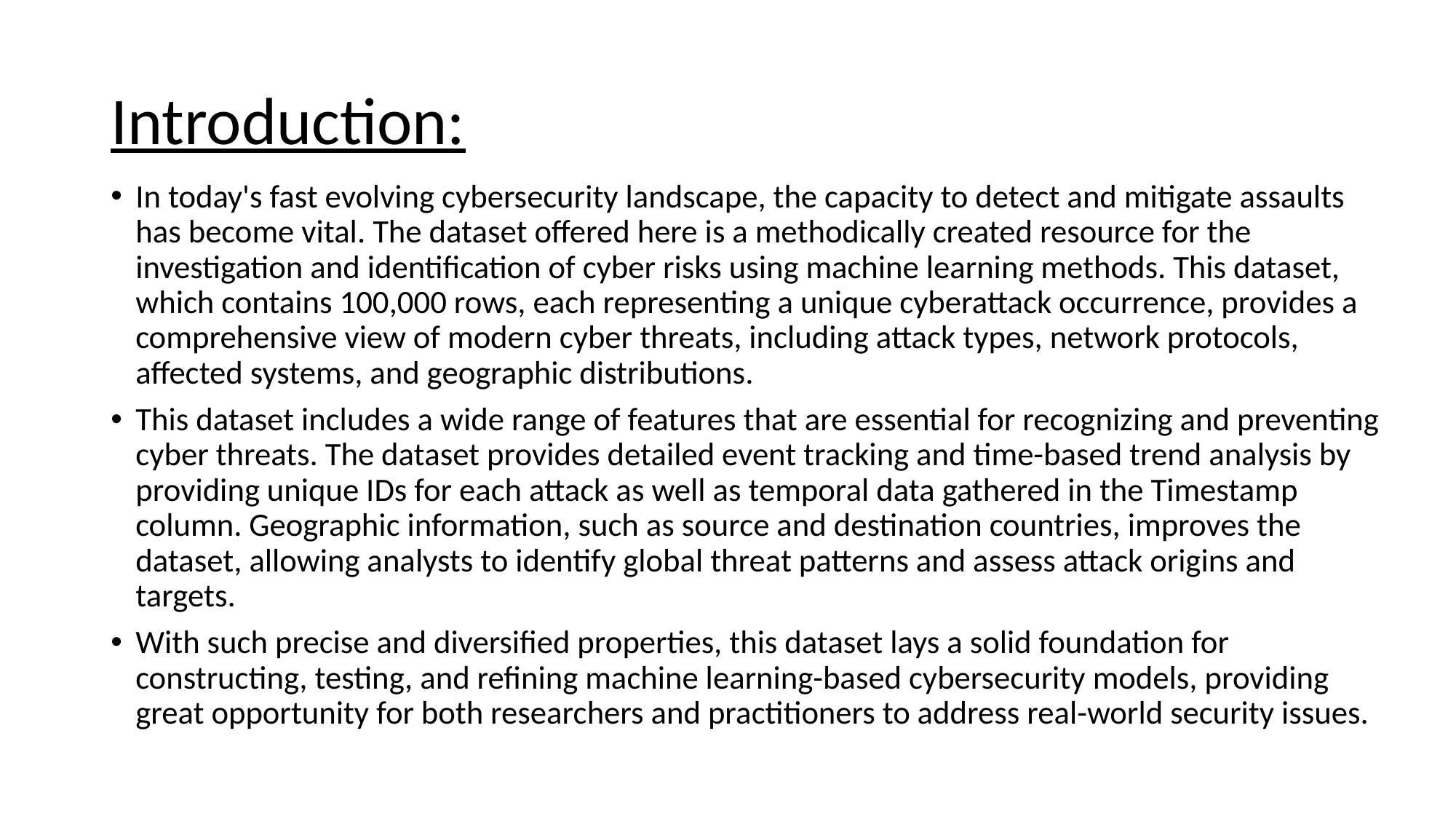

# Introduction:
In today's fast evolving cybersecurity landscape, the capacity to detect and mitigate assaults has become vital. The dataset offered here is a methodically created resource for the investigation and identification of cyber risks using machine learning methods. This dataset, which contains 100,000 rows, each representing a unique cyberattack occurrence, provides a comprehensive view of modern cyber threats, including attack types, network protocols, affected systems, and geographic distributions.
This dataset includes a wide range of features that are essential for recognizing and preventing cyber threats. The dataset provides detailed event tracking and time-based trend analysis by providing unique IDs for each attack as well as temporal data gathered in the Timestamp column. Geographic information, such as source and destination countries, improves the dataset, allowing analysts to identify global threat patterns and assess attack origins and targets.
With such precise and diversified properties, this dataset lays a solid foundation for constructing, testing, and refining machine learning-based cybersecurity models, providing great opportunity for both researchers and practitioners to address real-world security issues.